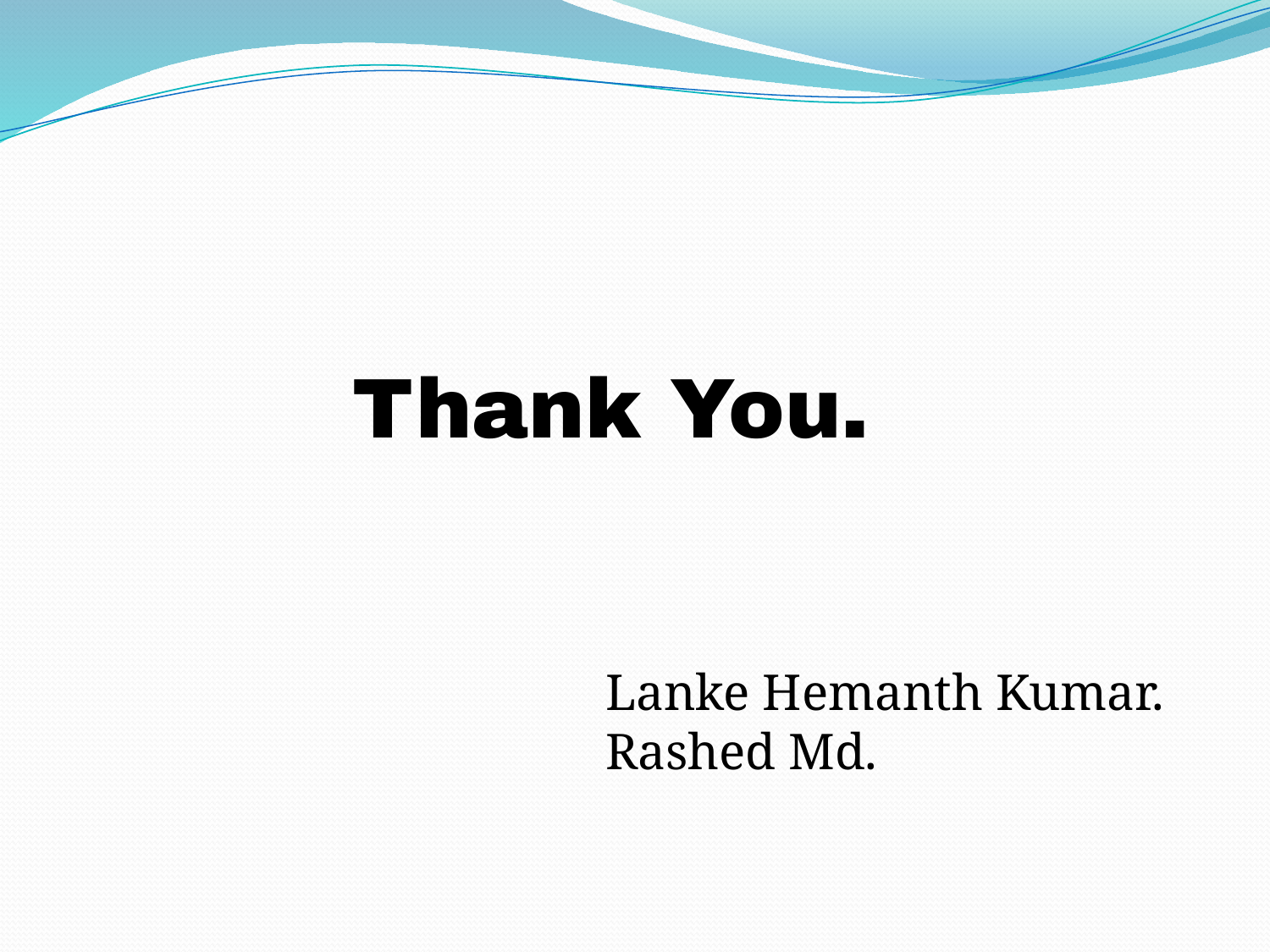

Thank You.
Lanke Hemanth Kumar.
Rashed Md.